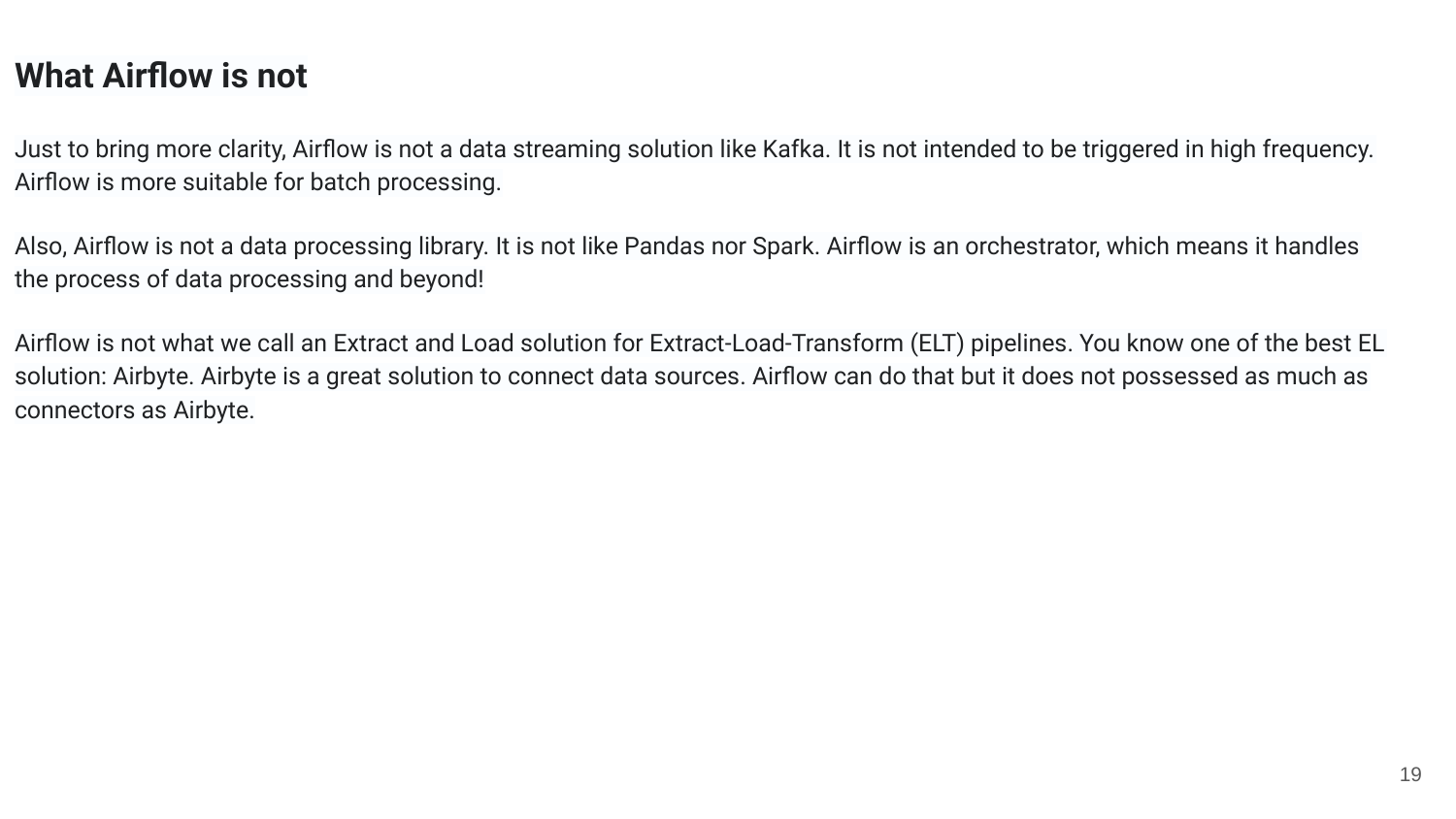

What Airflow is not
Just to bring more clarity, Airflow is not a data streaming solution like Kafka. It is not intended to be triggered in high frequency. Airflow is more suitable for batch processing.
Also, Airflow is not a data processing library. It is not like Pandas nor Spark. Airflow is an orchestrator, which means it handles the process of data processing and beyond!
Airflow is not what we call an Extract and Load solution for Extract-Load-Transform (ELT) pipelines. You know one of the best EL solution: Airbyte. Airbyte is a great solution to connect data sources. Airflow can do that but it does not possessed as much as connectors as Airbyte.

19